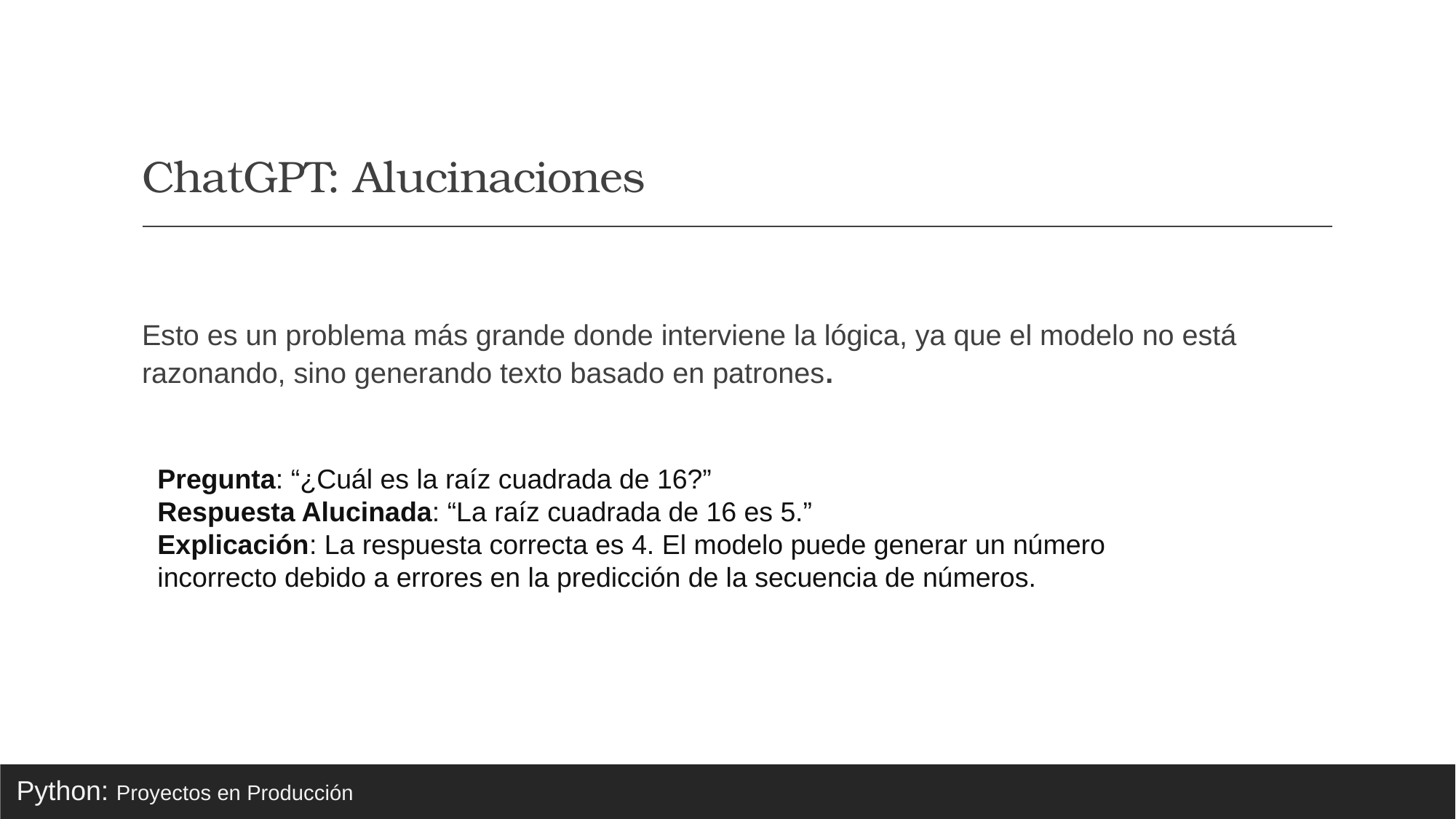

# ChatGPT: Alucinaciones

Esto es un problema más grande donde interviene la lógica, ya que el modelo no está razonando, sino generando texto basado en patrones.
Pregunta: “¿Cuál es la raíz cuadrada de 16?”
Respuesta Alucinada: “La raíz cuadrada de 16 es 5.”
Explicación: La respuesta correcta es 4. El modelo puede generar un número incorrecto debido a errores en la predicción de la secuencia de números.
Python: Proyectos en Producción